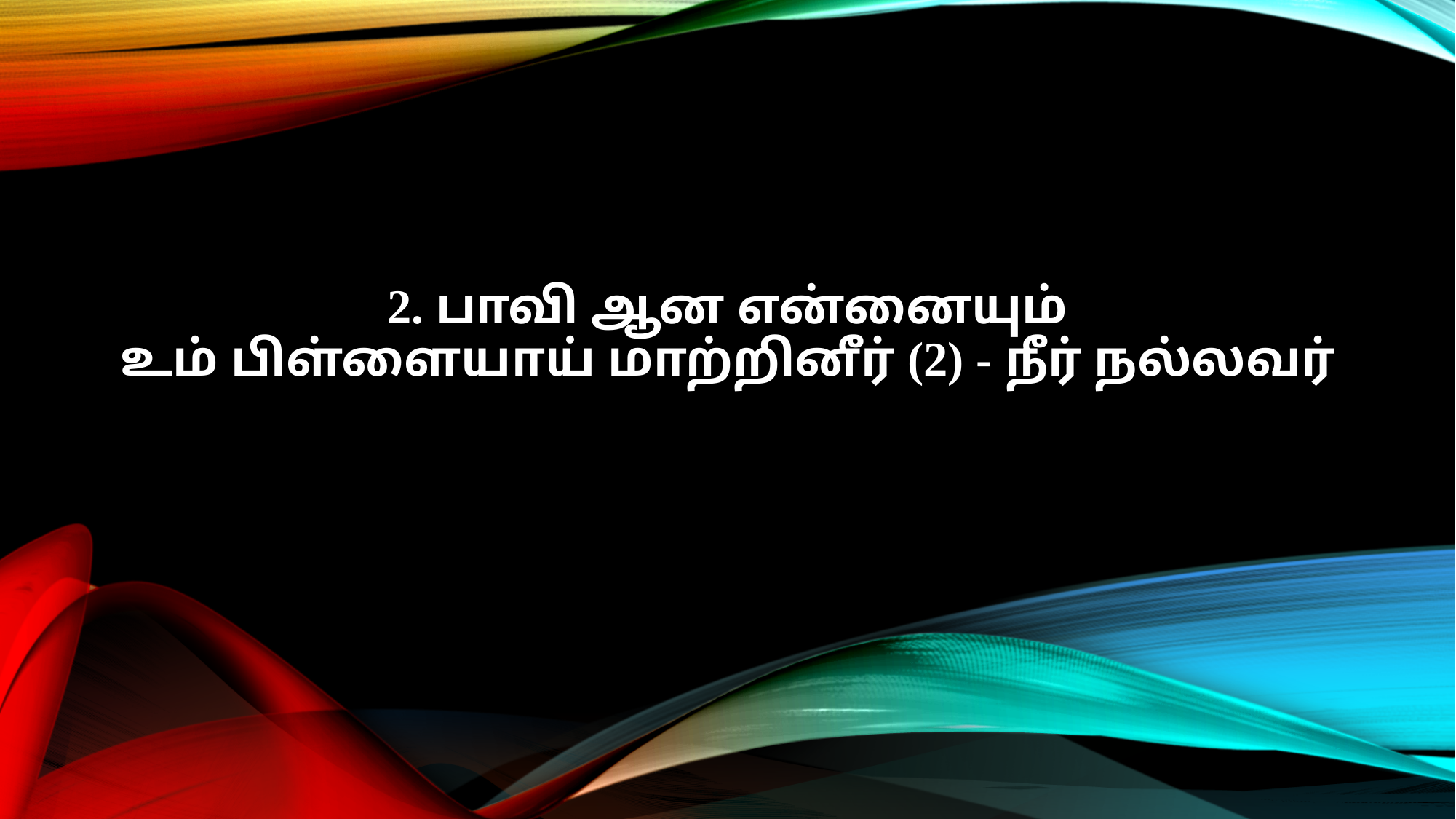

2. பாவி ஆன என்னையும்
உம் பிள்ளையாய் மாற்றினீர் (2) - நீர் நல்லவர்